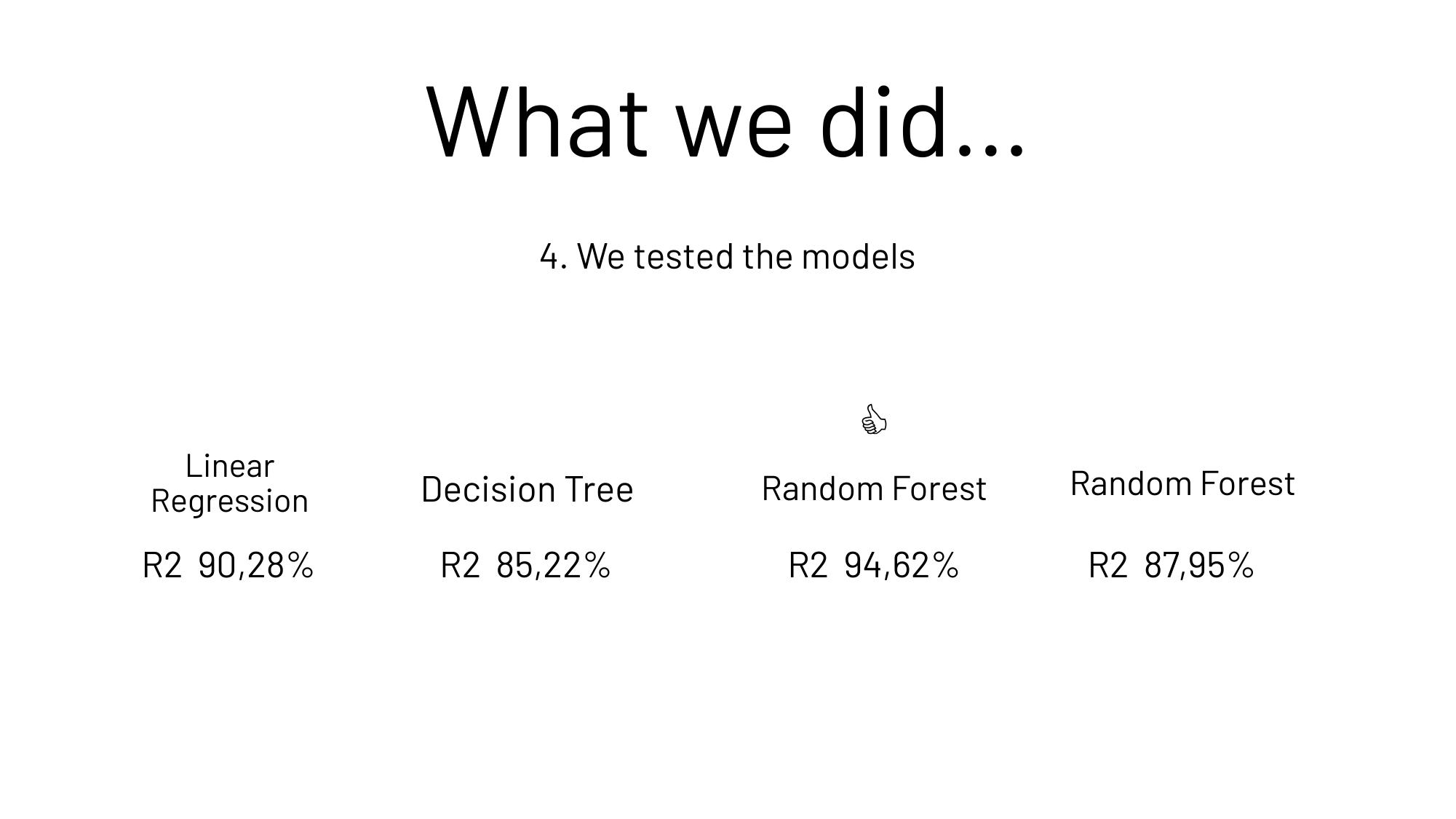

# What we did…
4. We tested the models
👍
Linear Regression
Random Forest
Random Forest
Decision Tree
R2  90,28%
R2  85,22%
R2  94,62%
R2  87,95%